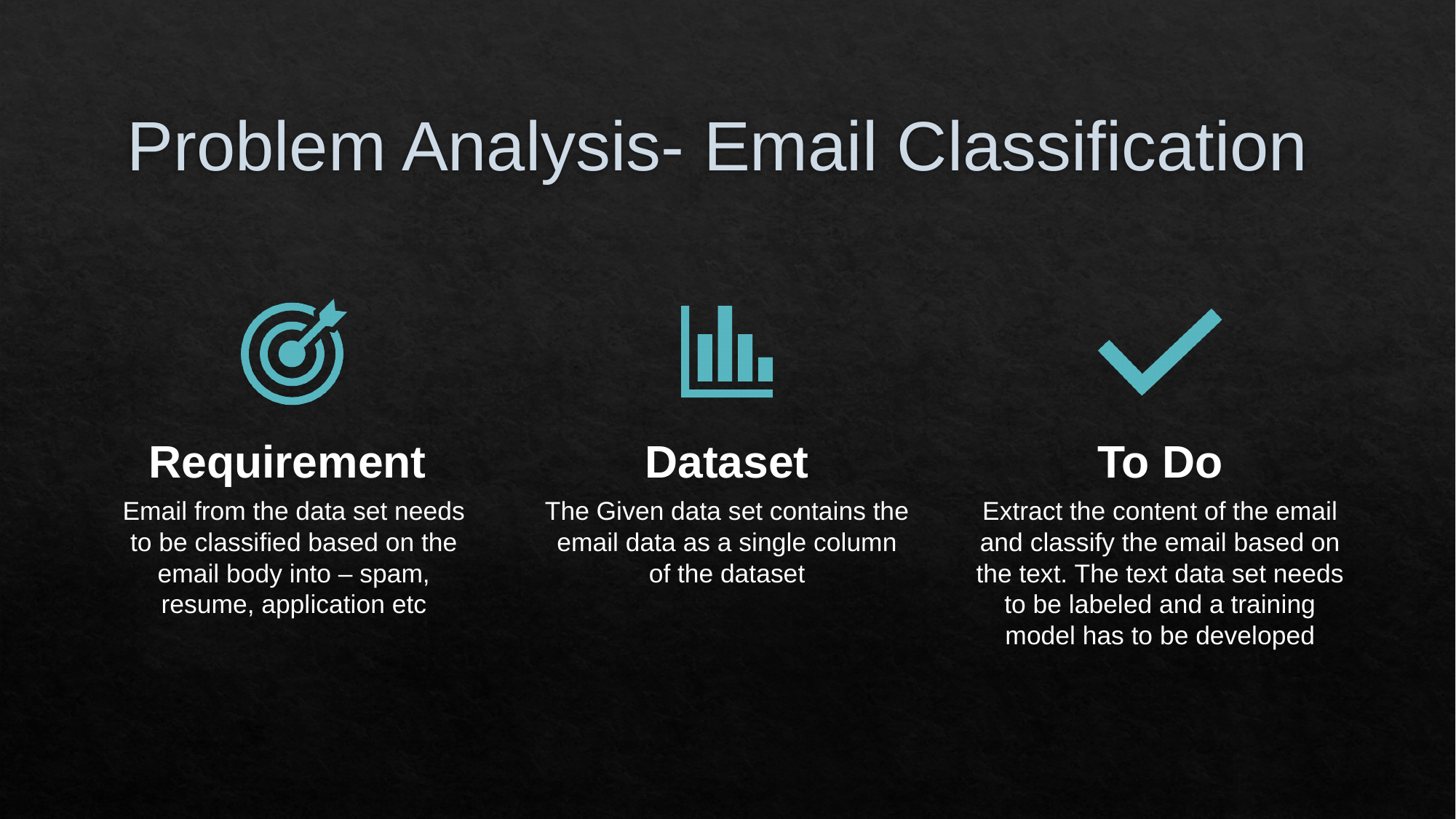

# Problem Analysis- Email Classification
Requirement
Email from the data set needs to be classified based on the email body into – spam, resume, application etc
Dataset
The Given data set contains the email data as a single column of the dataset
To Do
Extract the content of the email and classify the email based on the text. The text data set needs to be labeled and a training model has to be developed